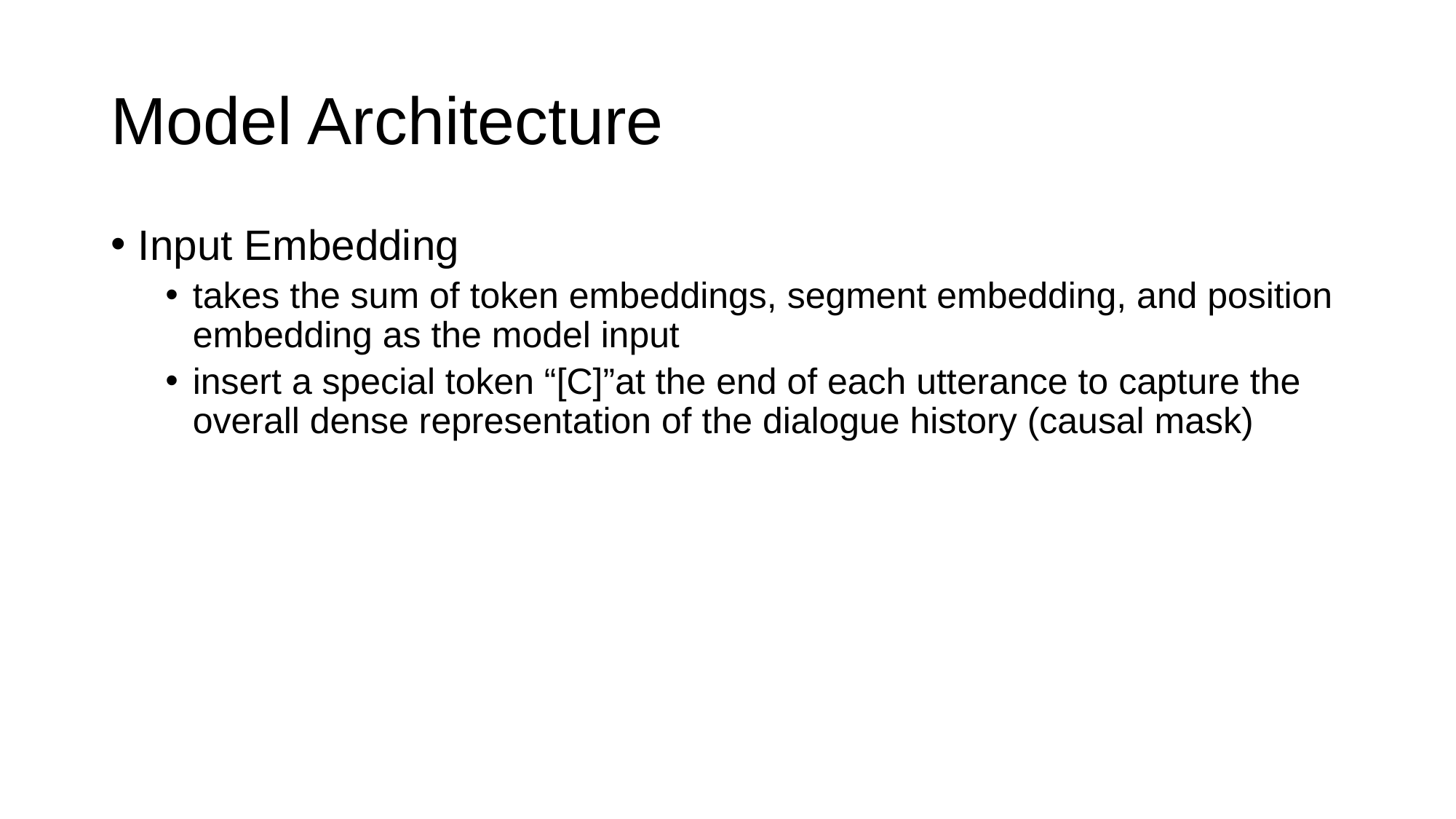

# Model Architecture
Input Embedding
takes the sum of token embeddings, segment embedding, and position embedding as the model input
insert a special token “[C]”at the end of each utterance to capture the overall dense representation of the dialogue history (causal mask)